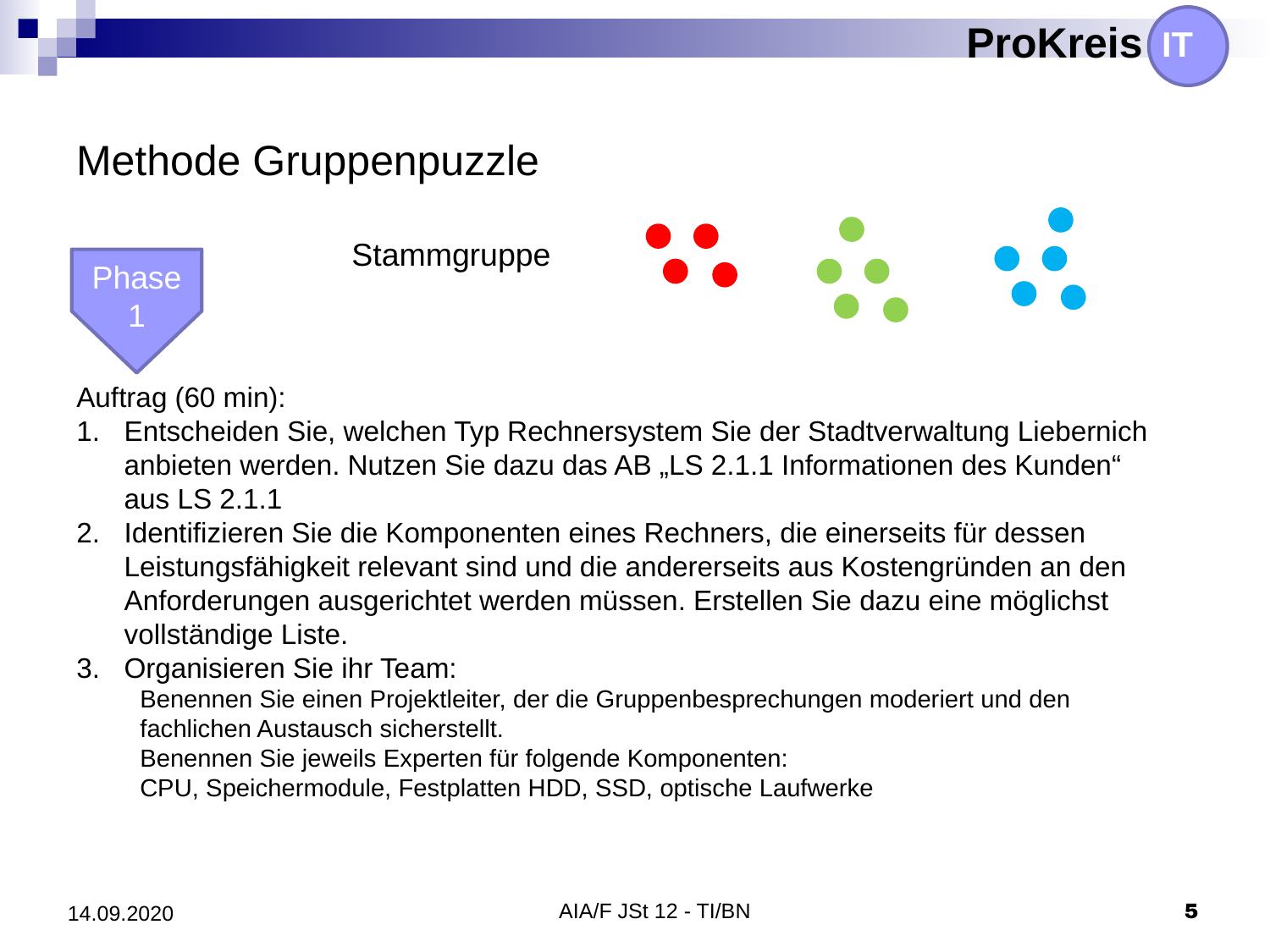

# Methode Gruppenpuzzle

Stammgruppe
Phase 1

Auftrag (60 min):
Entscheiden Sie, welchen Typ Rechnersystem Sie der Stadtverwaltung Liebernich anbieten werden. Nutzen Sie dazu das AB „LS 2.1.1 Informationen des Kunden“ aus LS 2.1.1
Identifizieren Sie die Komponenten eines Rechners, die einerseits für dessen Leistungsfähigkeit relevant sind und die andererseits aus Kostengründen an den Anforderungen ausgerichtet werden müssen. Erstellen Sie dazu eine möglichst vollständige Liste.
Organisieren Sie ihr Team:
Benennen Sie einen Projektleiter, der die Gruppenbesprechungen moderiert und den fachlichen Austausch sicherstellt.
Benennen Sie jeweils Experten für folgende Komponenten:
CPU, Speichermodule, Festplatten HDD, SSD, optische Laufwerke
14.09.2020
AIA/F JSt 12 - TI/BN
5